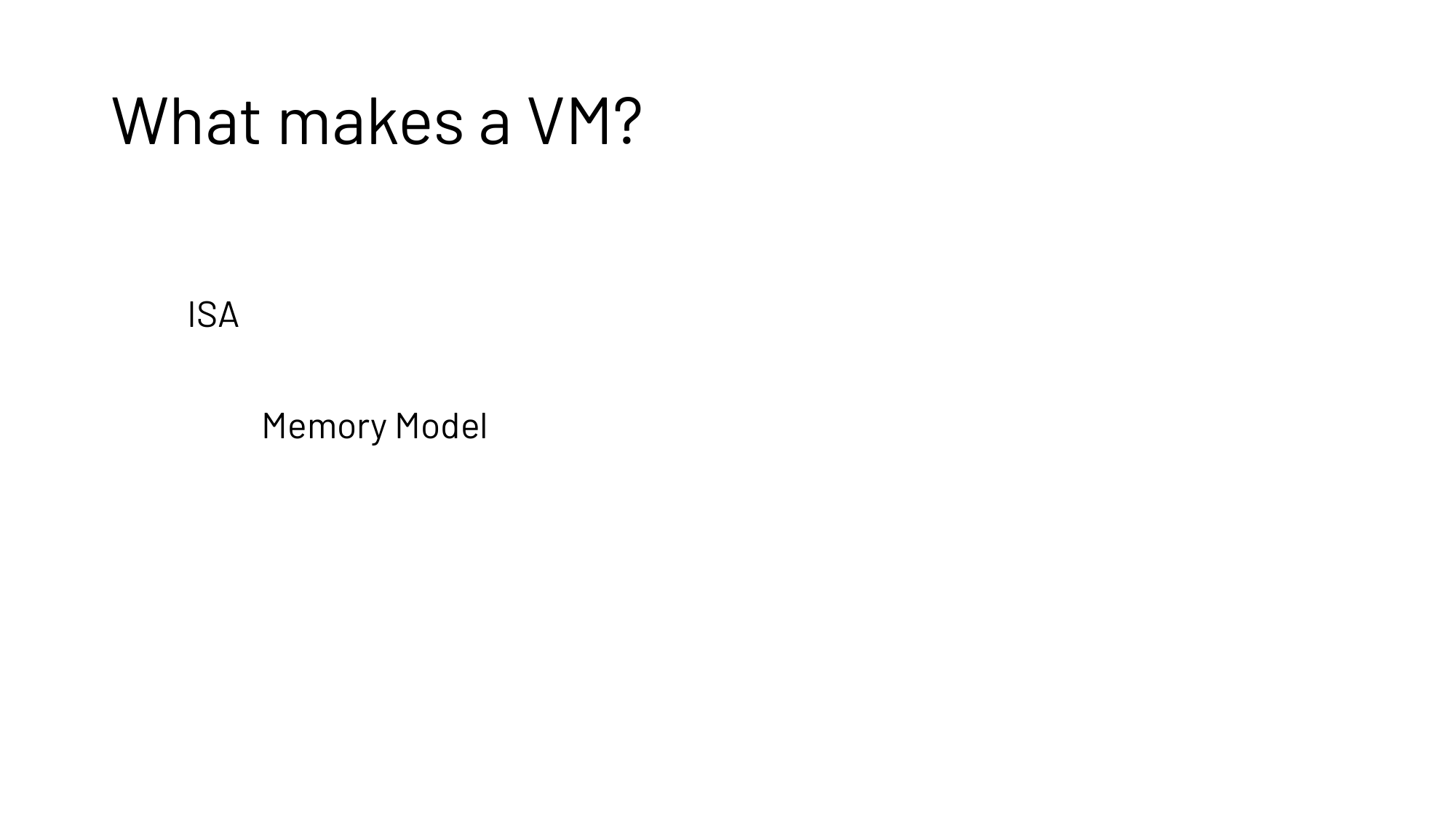

# What makes a VM?
ISA
Memory Model